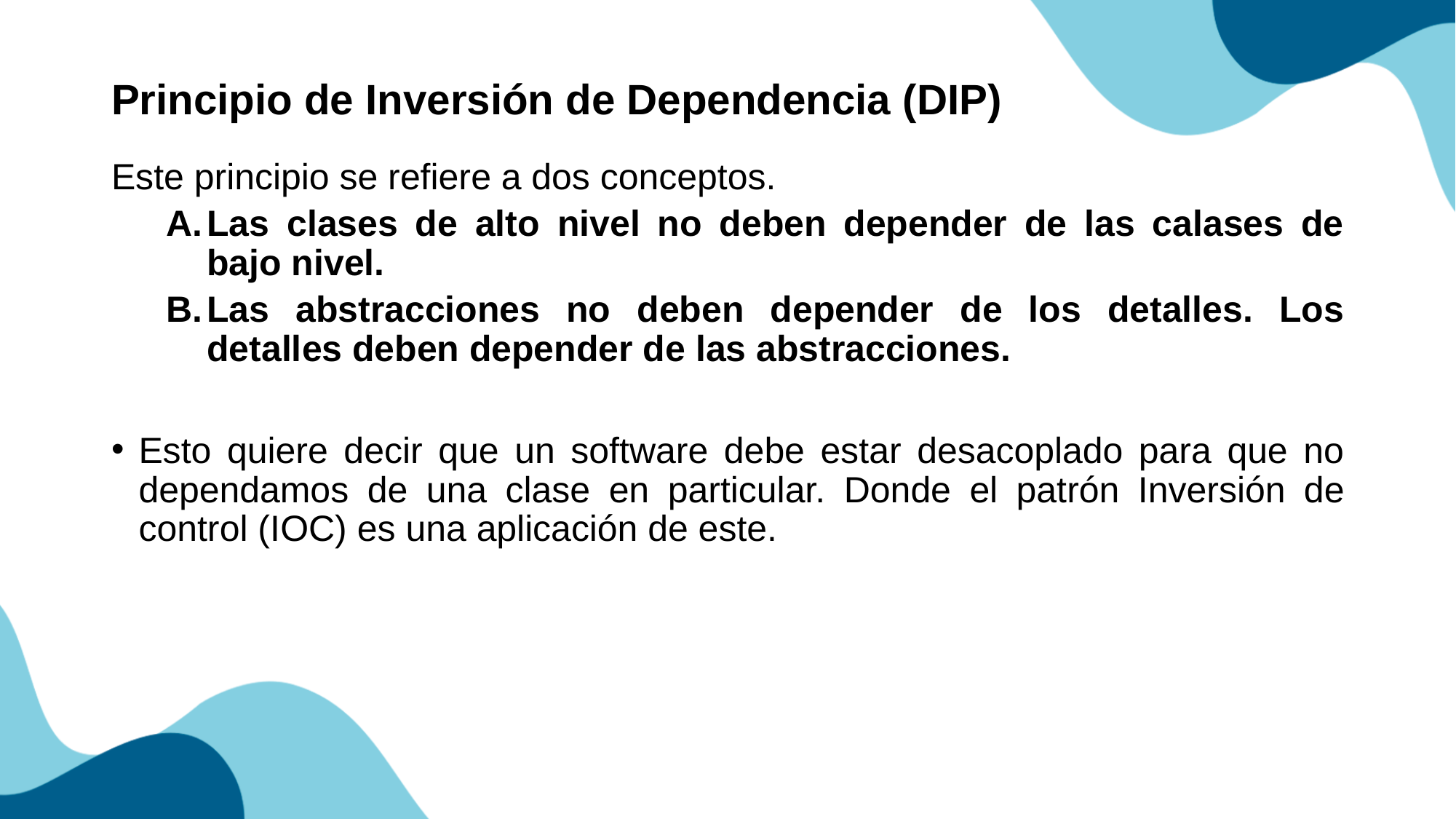

# Principio de Inversión de Dependencia (DIP)
Este principio se refiere a dos conceptos.
Las clases de alto nivel no deben depender de las calases de bajo nivel.
Las abstracciones no deben depender de los detalles. Los detalles deben depender de las abstracciones.

Esto quiere decir que un software debe estar desacoplado para que no dependamos de una clase en particular. Donde el patrón Inversión de control (IOC) es una aplicación de este.